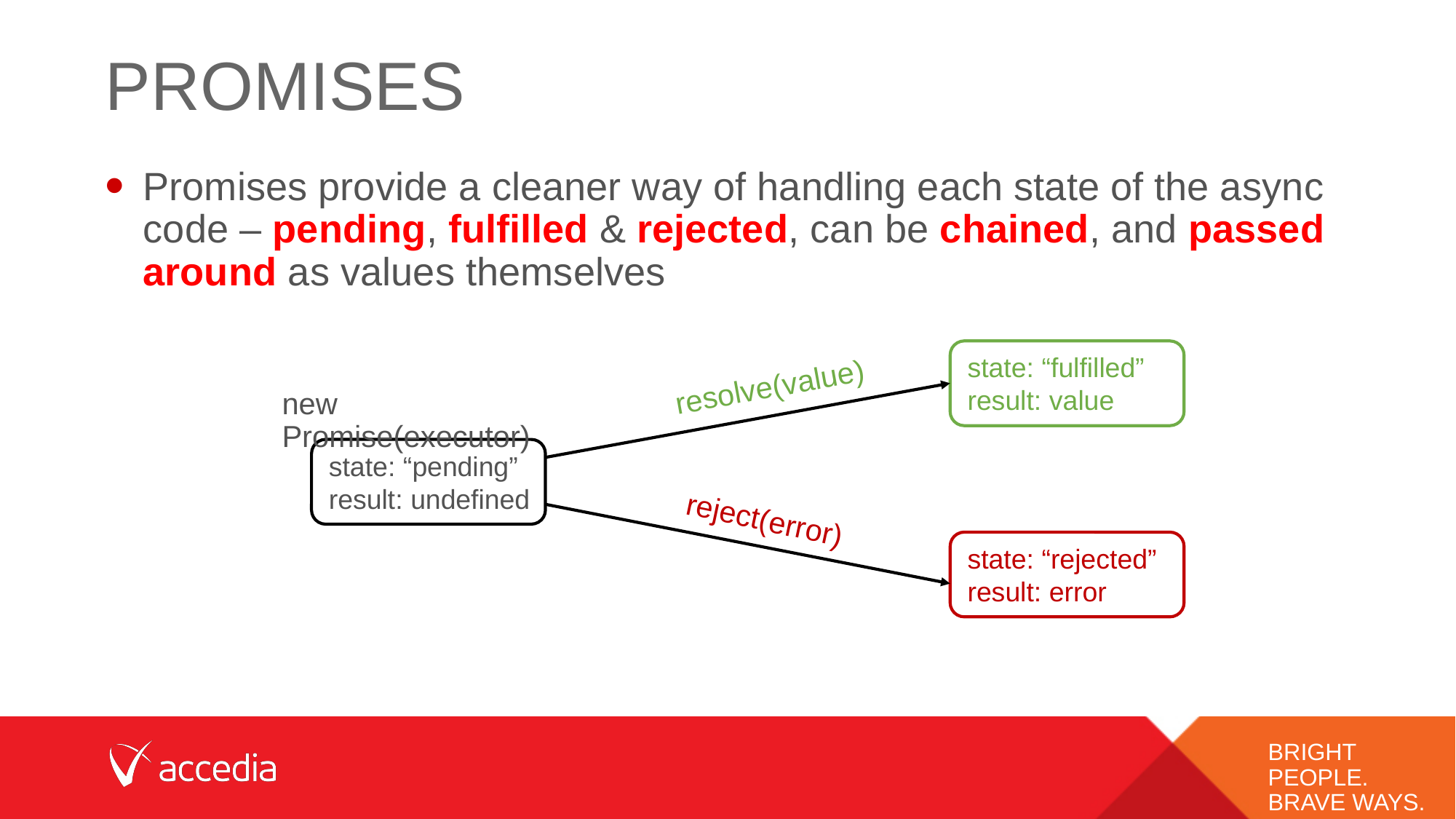

# promises
Promises provide a cleaner way of handling each state of the async code – pending, fulfilled & rejected, can be chained, and passed around as values themselves

 state: “fulfilled”
 result: value
resolve(value)
new Promise(executor)
 state: “pending”
 result: undefined
reject(error)
 state: “rejected”
 result: error